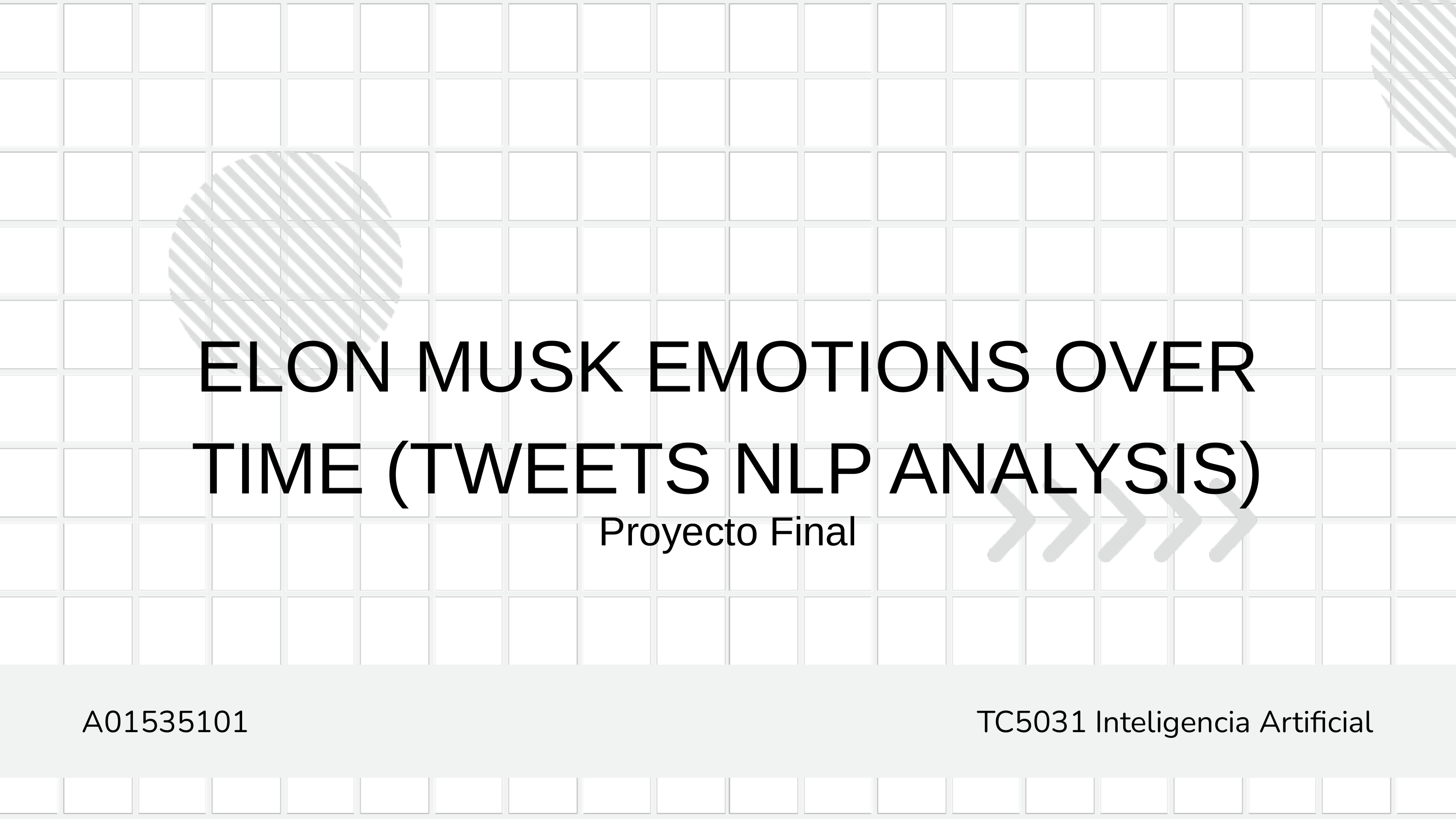

ELON MUSK EMOTIONS OVER TIME (TWEETS NLP ANALYSIS)

Proyecto Final

A01535101
TC5031 Inteligencia Artificial